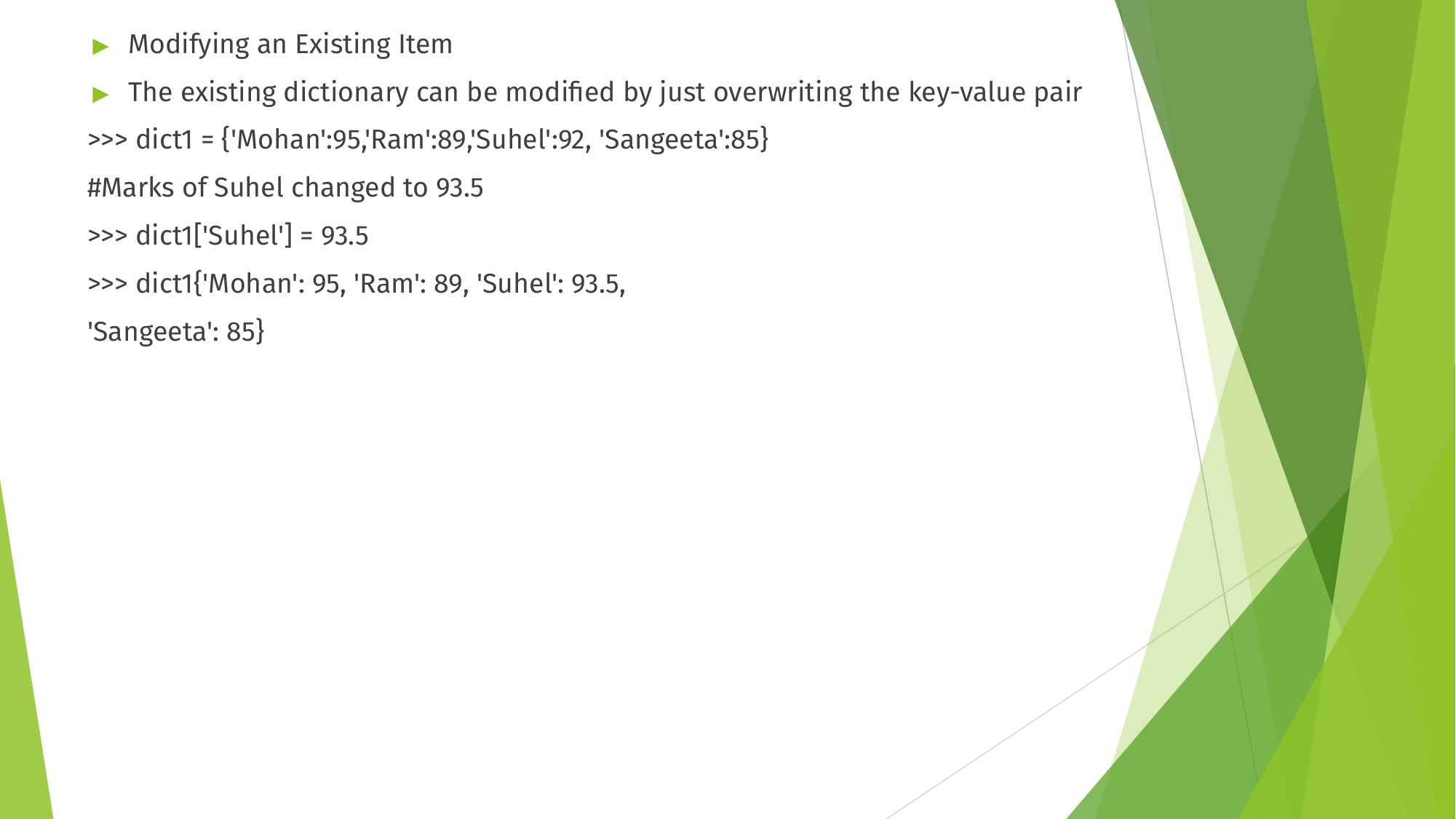

Modifying an Existing Item
The existing dictionary can be modified by just overwriting the key-value pair
>>> dict1 = {'Mohan':95,'Ram':89,'Suhel':92, 'Sangeeta':85}
#Marks of Suhel changed to 93.5
>>> dict1['Suhel'] = 93.5
>>> dict1{'Mohan': 95, 'Ram': 89, 'Suhel': 93.5,
'Sangeeta': 85}